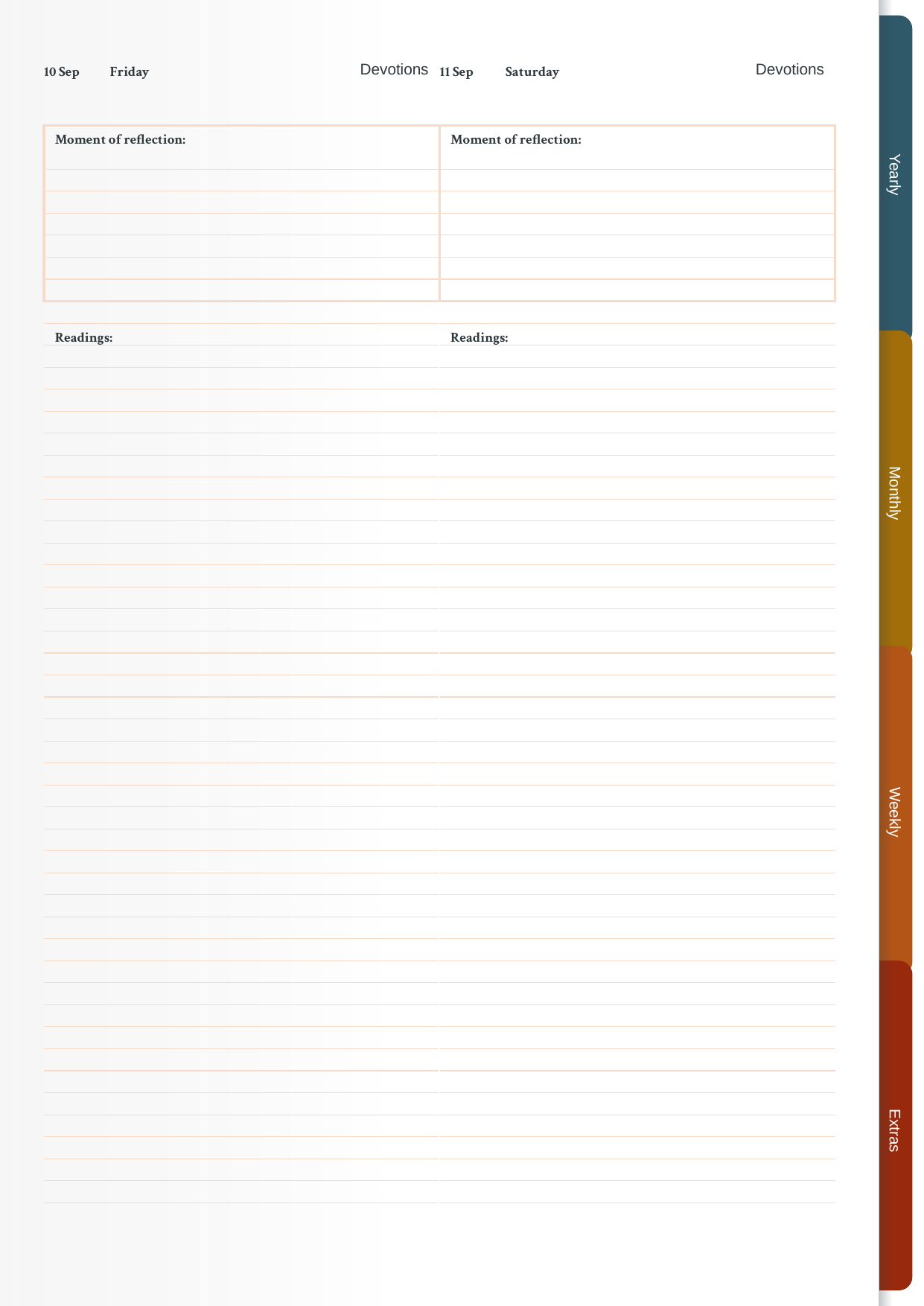

# 10September - 11September
Yearly
10 Sep
Friday
Devotions
11 Sep
Saturday
Devotions
Monthly
Weekly
Extras